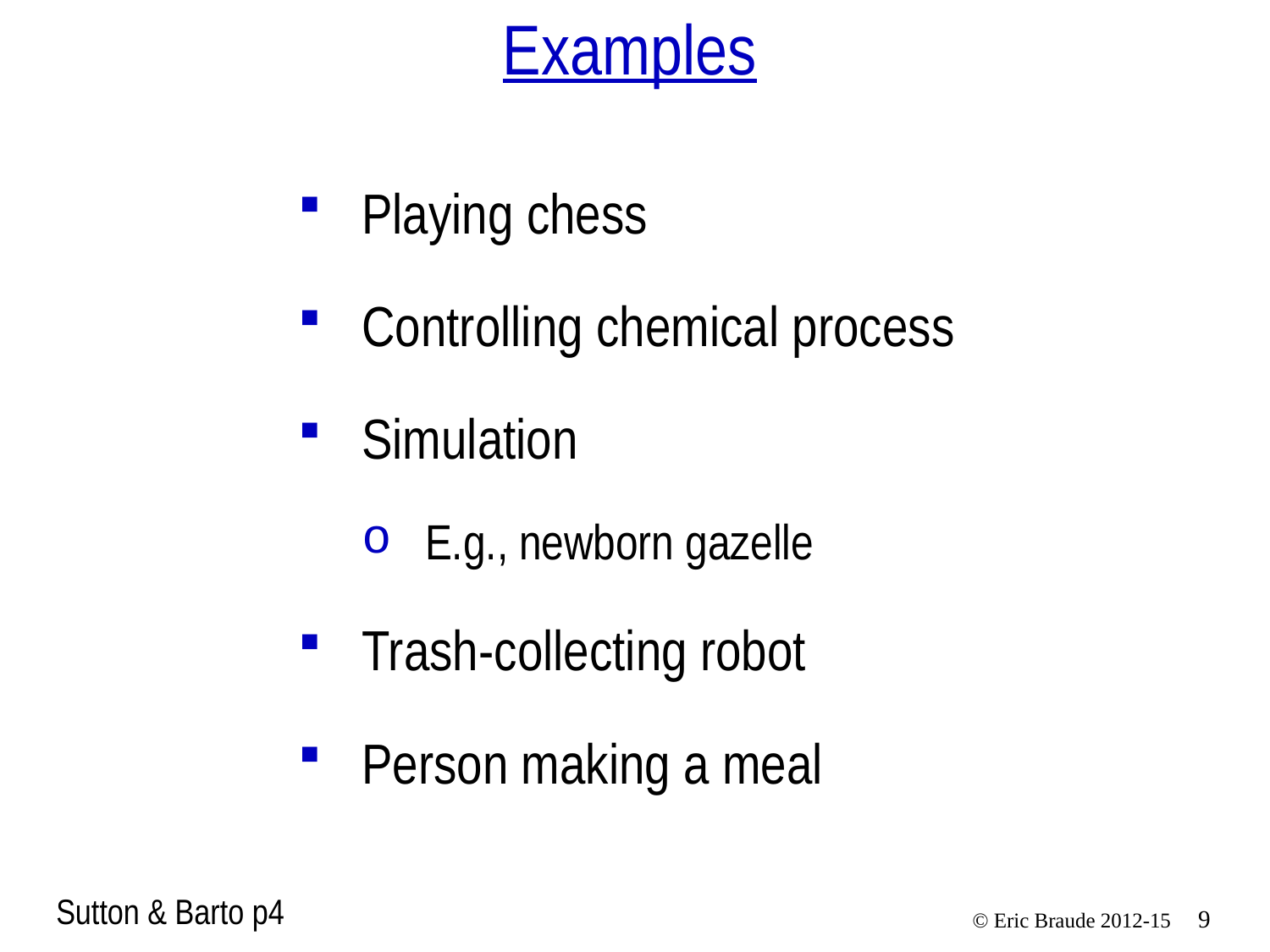

# Examples
Playing chess
Controlling chemical process
Simulation
E.g., newborn gazelle
Trash-collecting robot
Person making a meal
Sutton & Barto p4